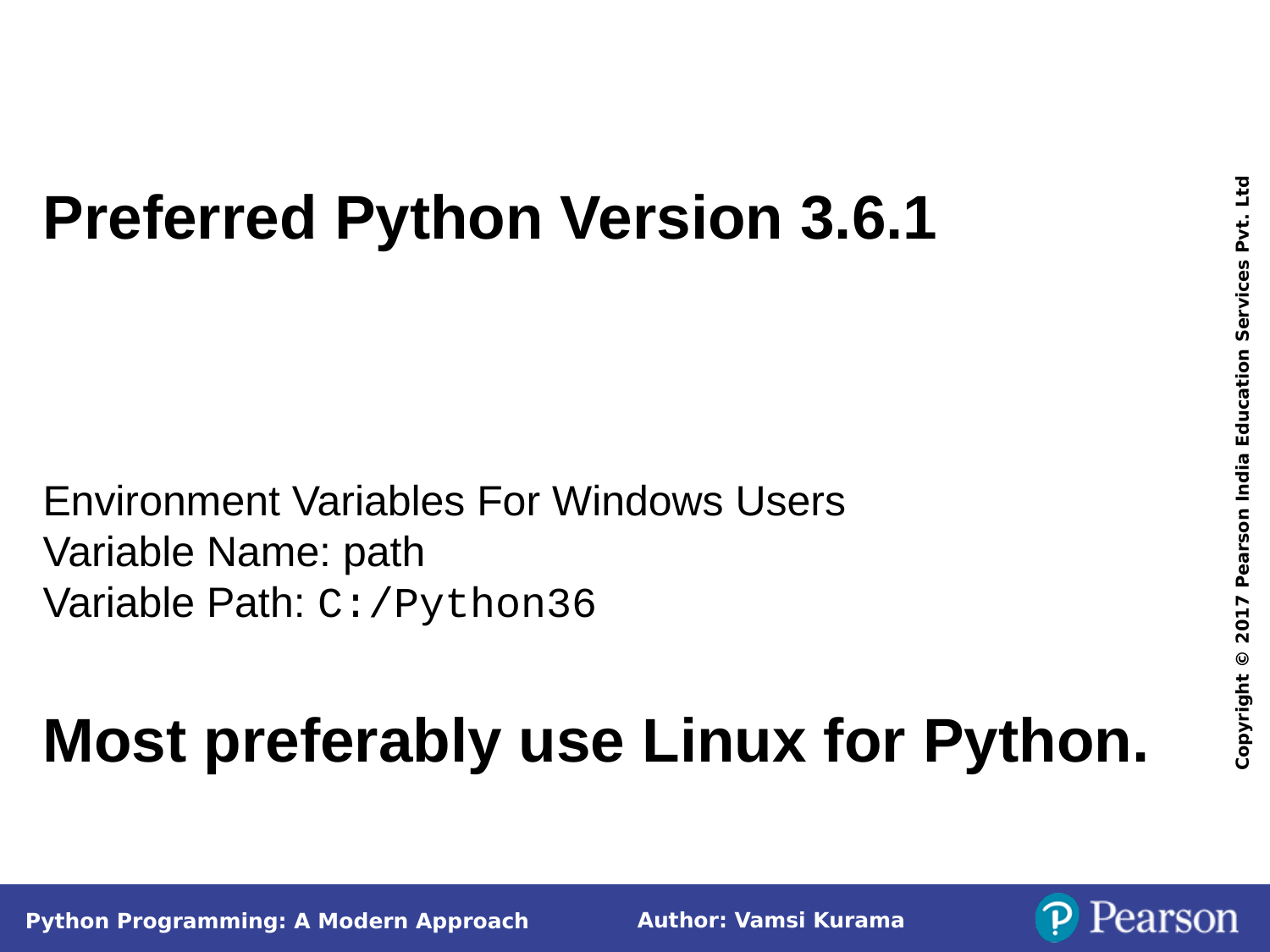

Preferred Python Version 3.6.1

Environment Variables For Windows Users
Variable Name: path
Variable Path: C:/Python36

Most preferably use Linux for Python.